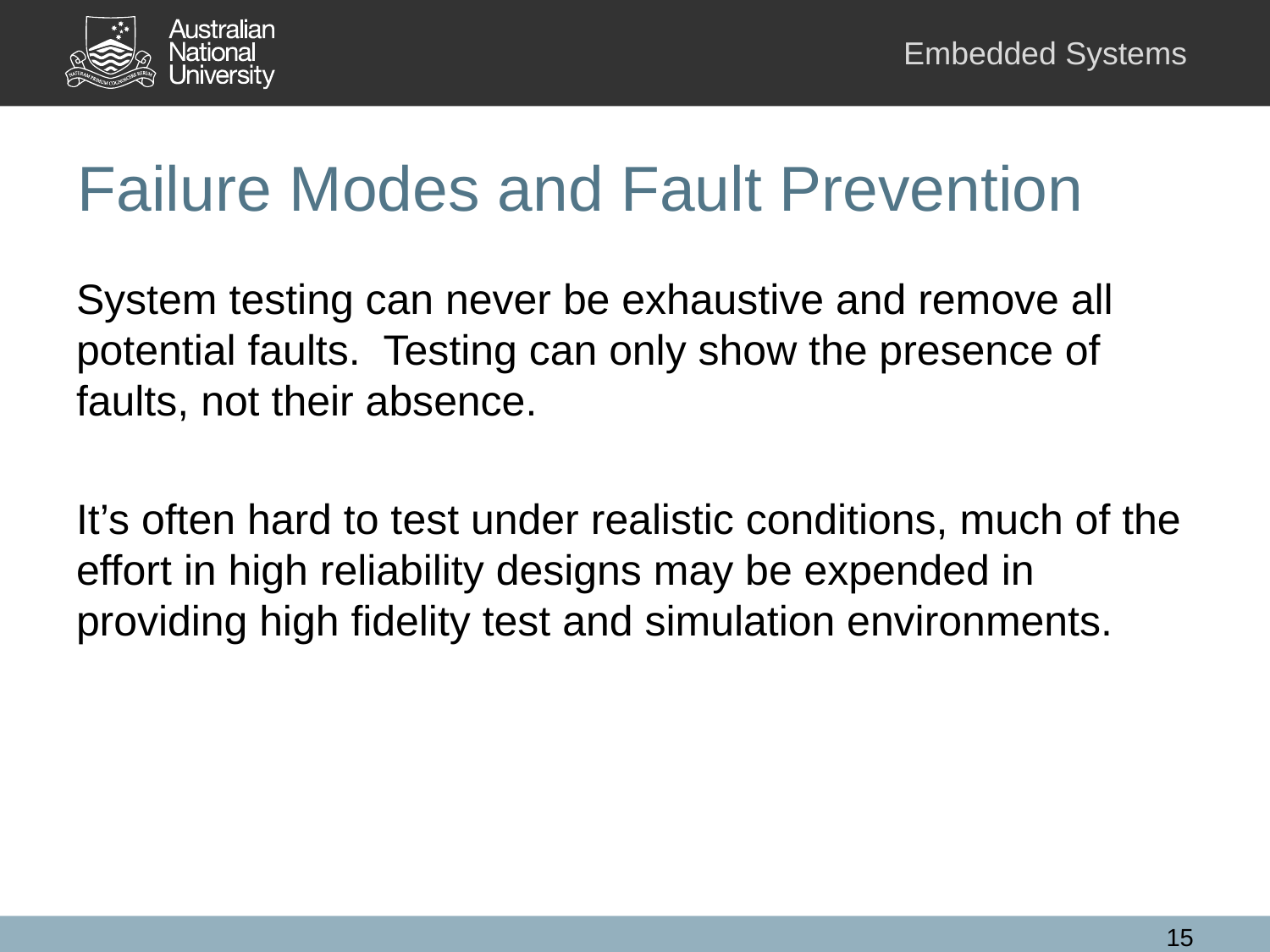

# Failure Modes and Fault Prevention
System testing can never be exhaustive and remove all potential faults.  Testing can only show the presence of faults, not their absence.

It’s often hard to test under realistic conditions, much of the effort in high reliability designs may be expended in providing high fidelity test and simulation environments.

15